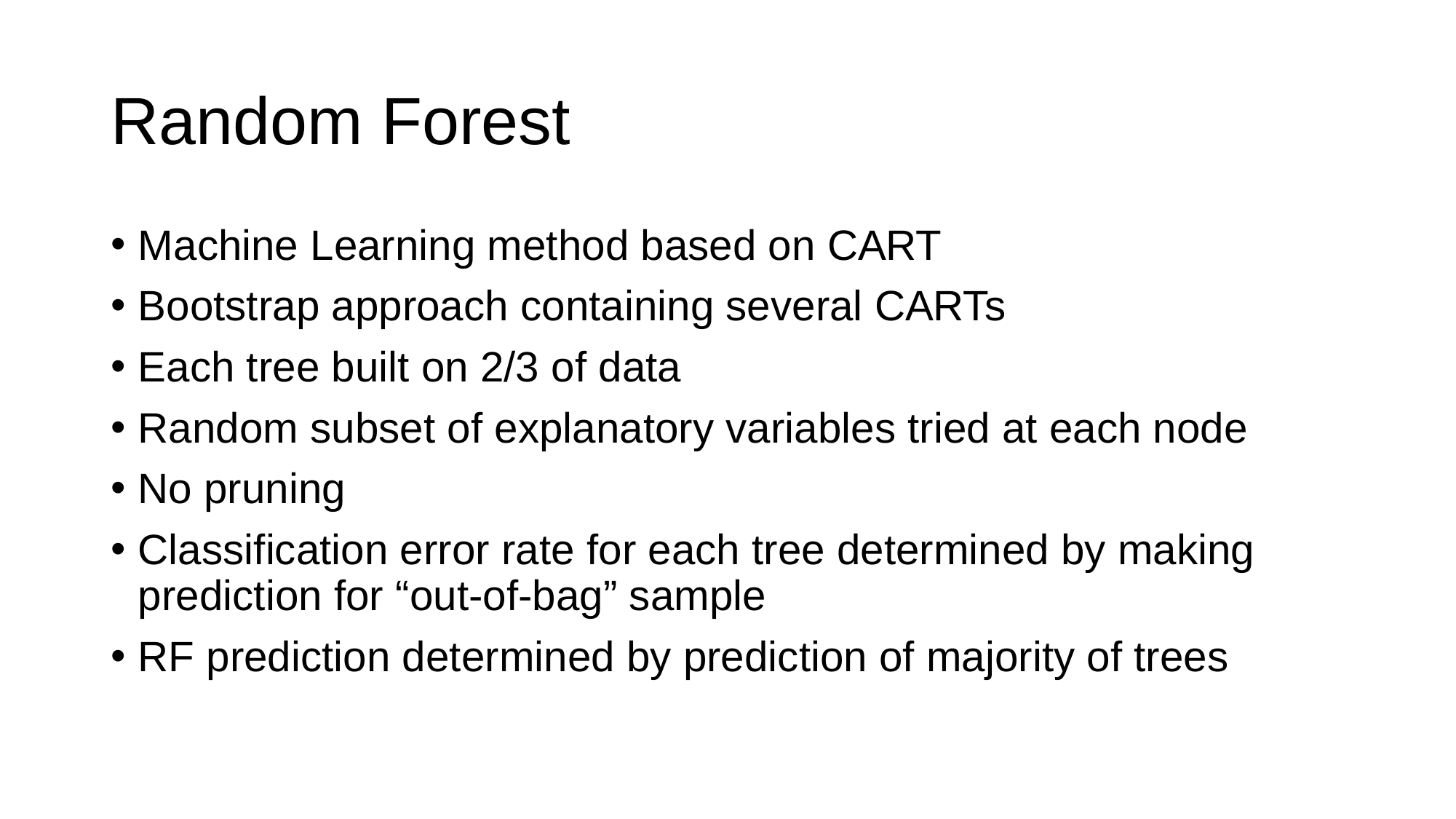

# Random Forest
Machine Learning method based on CART
Bootstrap approach containing several CARTs
Each tree built on 2/3 of data
Random subset of explanatory variables tried at each node
No pruning
Classification error rate for each tree determined by making prediction for “out-of-bag” sample
RF prediction determined by prediction of majority of trees